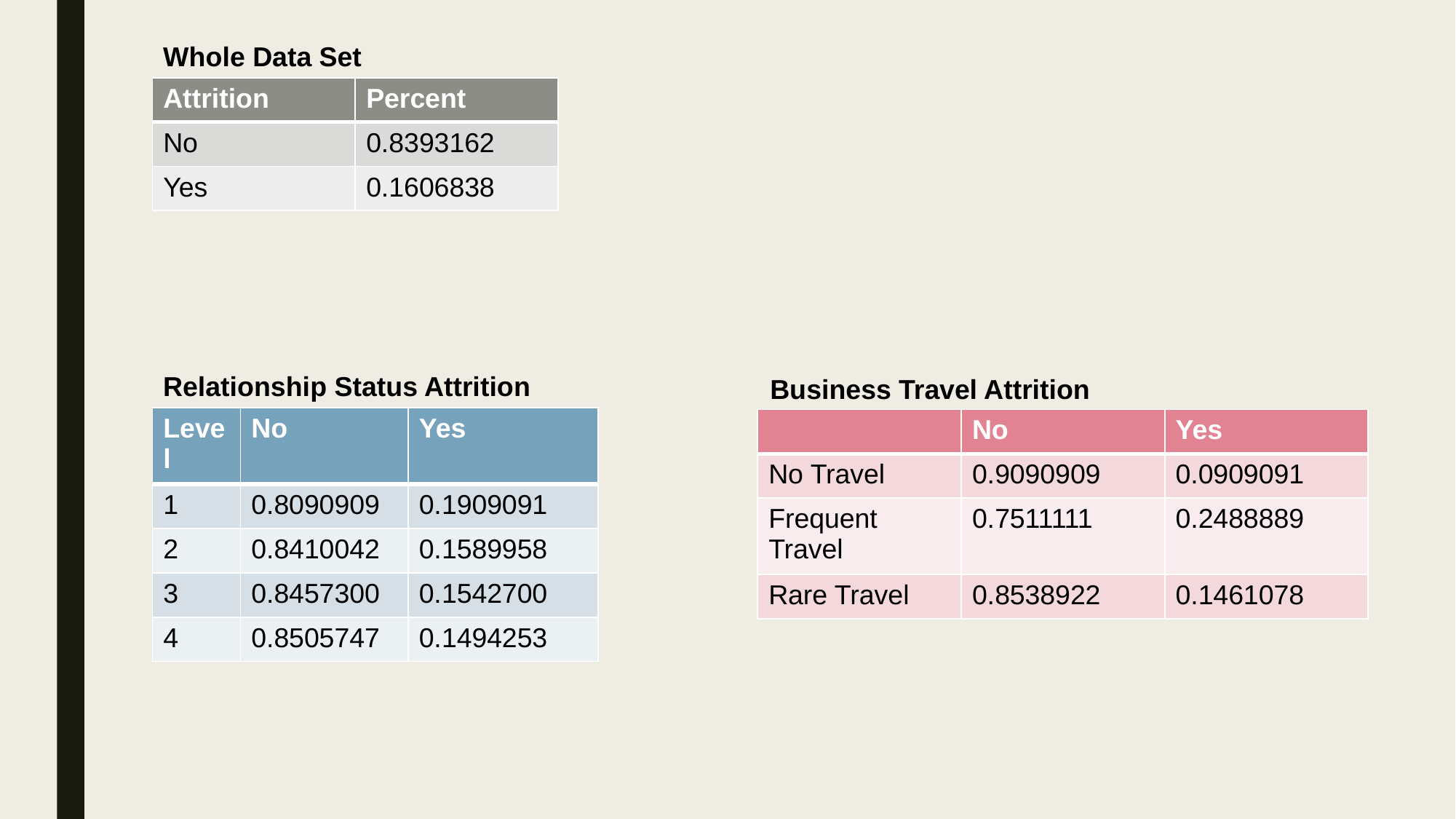

Whole Data Set
| Attrition | Percent |
| --- | --- |
| No | 0.8393162 |
| Yes | 0.1606838 |
Relationship Status Attrition
Business Travel Attrition
| Level | No | Yes |
| --- | --- | --- |
| 1 | 0.8090909 | 0.1909091 |
| 2 | 0.8410042 | 0.1589958 |
| 3 | 0.8457300 | 0.1542700 |
| 4 | 0.8505747 | 0.1494253 |
|  | No | Yes |
| --- | --- | --- |
| No Travel | 0.9090909 | 0.0909091 |
| Frequent Travel | 0.7511111 | 0.2488889 |
| Rare Travel | 0.8538922 | 0.1461078 |